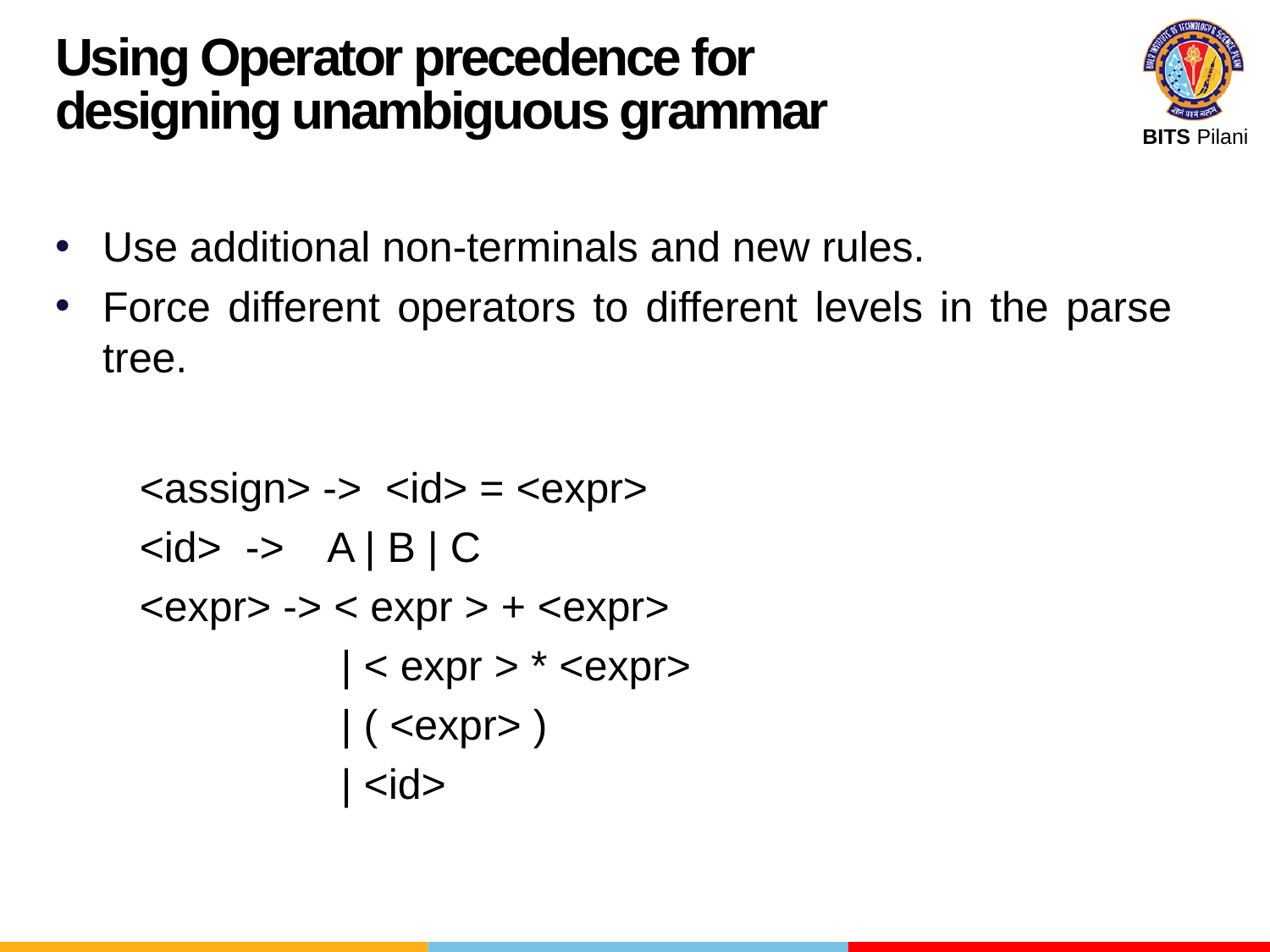

Using Operator precedence for designing unambiguous grammar
Use additional non-terminals and new rules.
Force different operators to different levels in the parse tree.

<assign> ->  <id> = <expr>
<id>  ->    A | B | C
<expr> -> < expr > + <expr>
                 | < expr > * <expr>
                 | ( <expr> )
                 | <id>